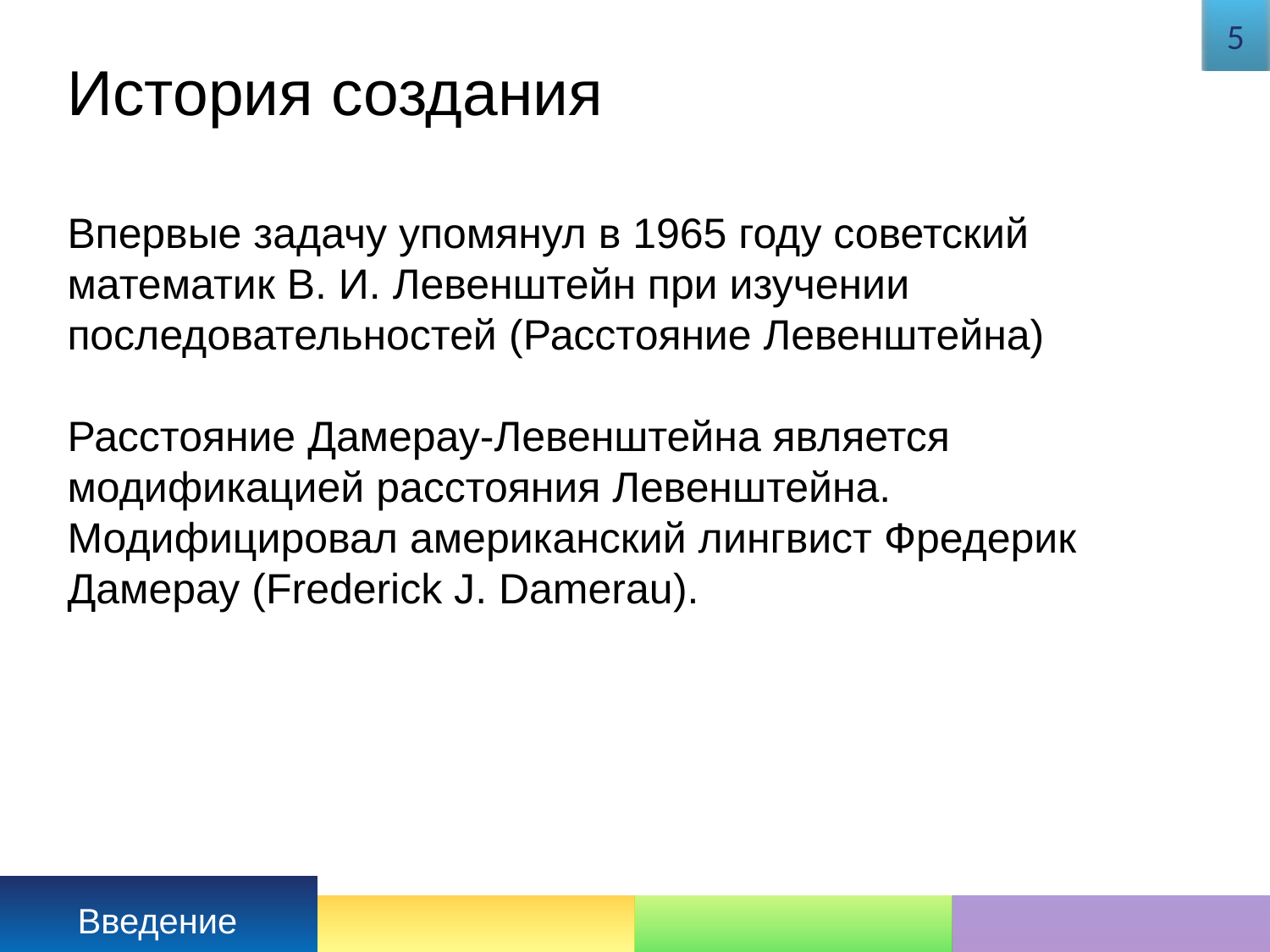

5
История создания
Впервые задачу упомянул в 1965 году советский математик В. И. Левенштейн при изучении последовательностей (Расстояние Левенштейна)

Расстояние Дамерау-Левенштейна является модификацией расстояния Левенштейна. Модифицировал американский лингвист Фредерик Дамерау (Frederick J. Damerau).
Введение